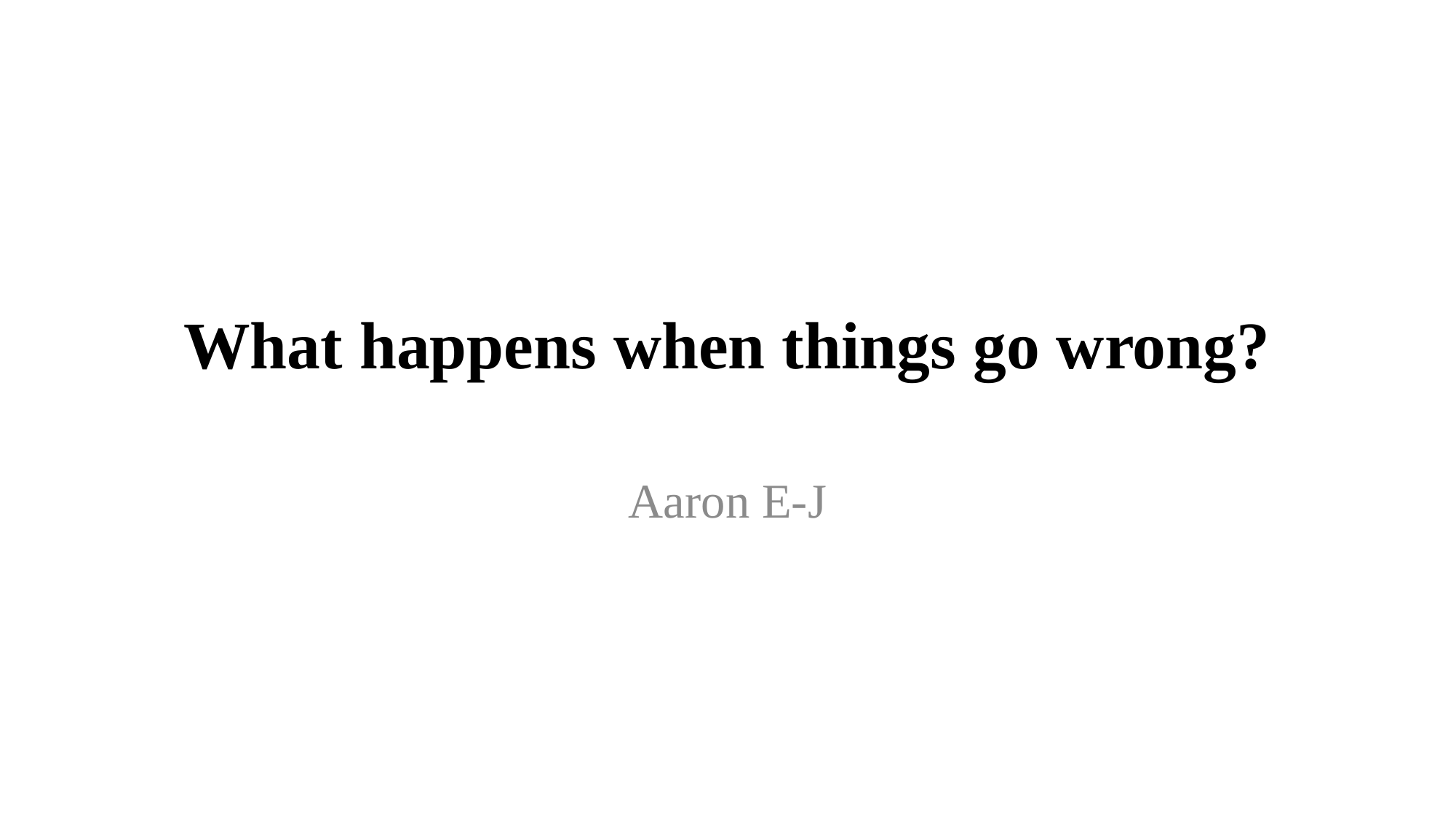

# What happens when things go wrong?
Aaron E-J